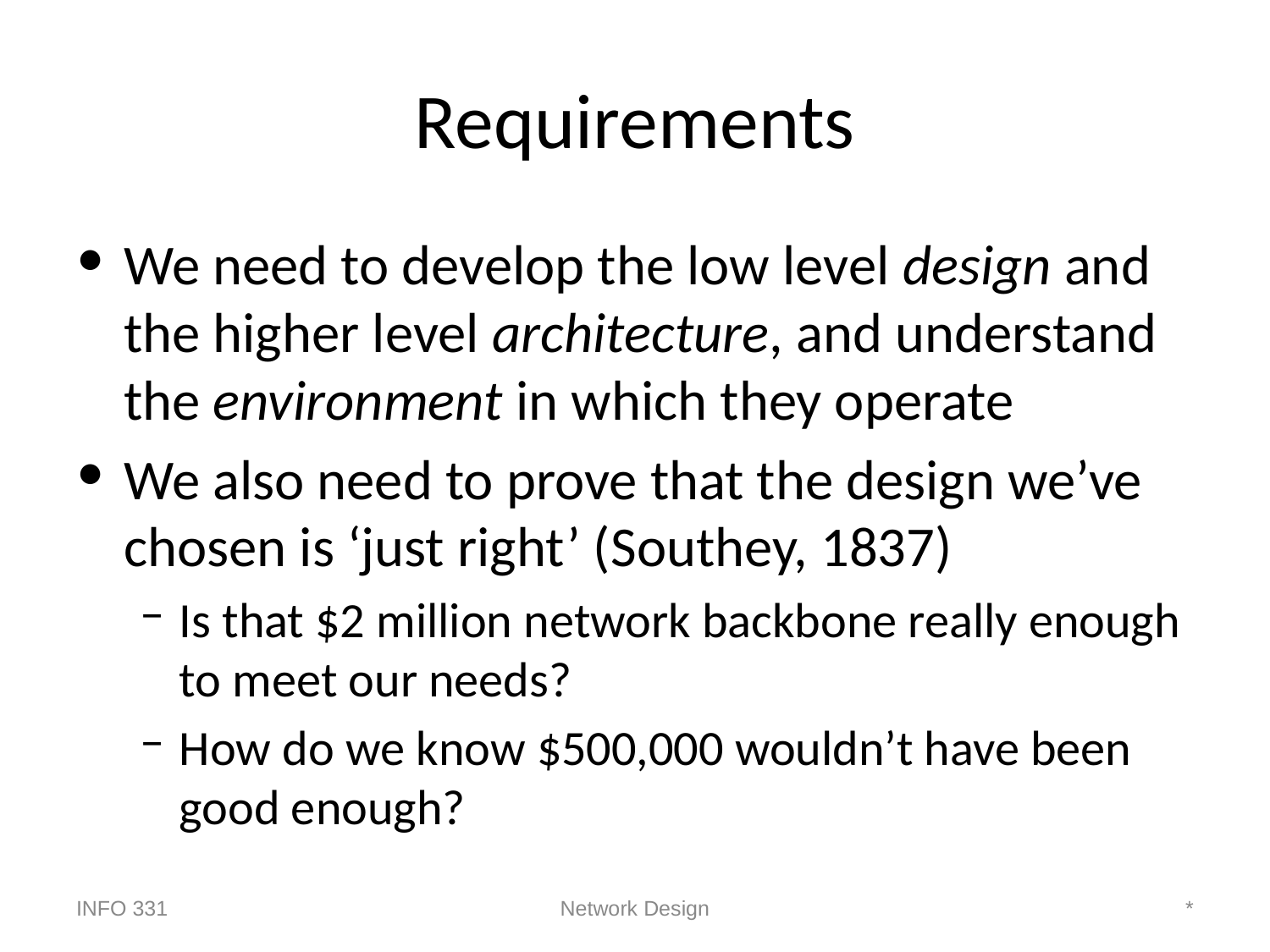

# Requirements
We need to develop the low level design and the higher level architecture, and understand the environment in which they operate
We also need to prove that the design we’ve chosen is ‘just right’ (Southey, 1837)
Is that $2 million network backbone really enough to meet our needs?
How do we know $500,000 wouldn’t have been good enough?
INFO 331
Network Design
*